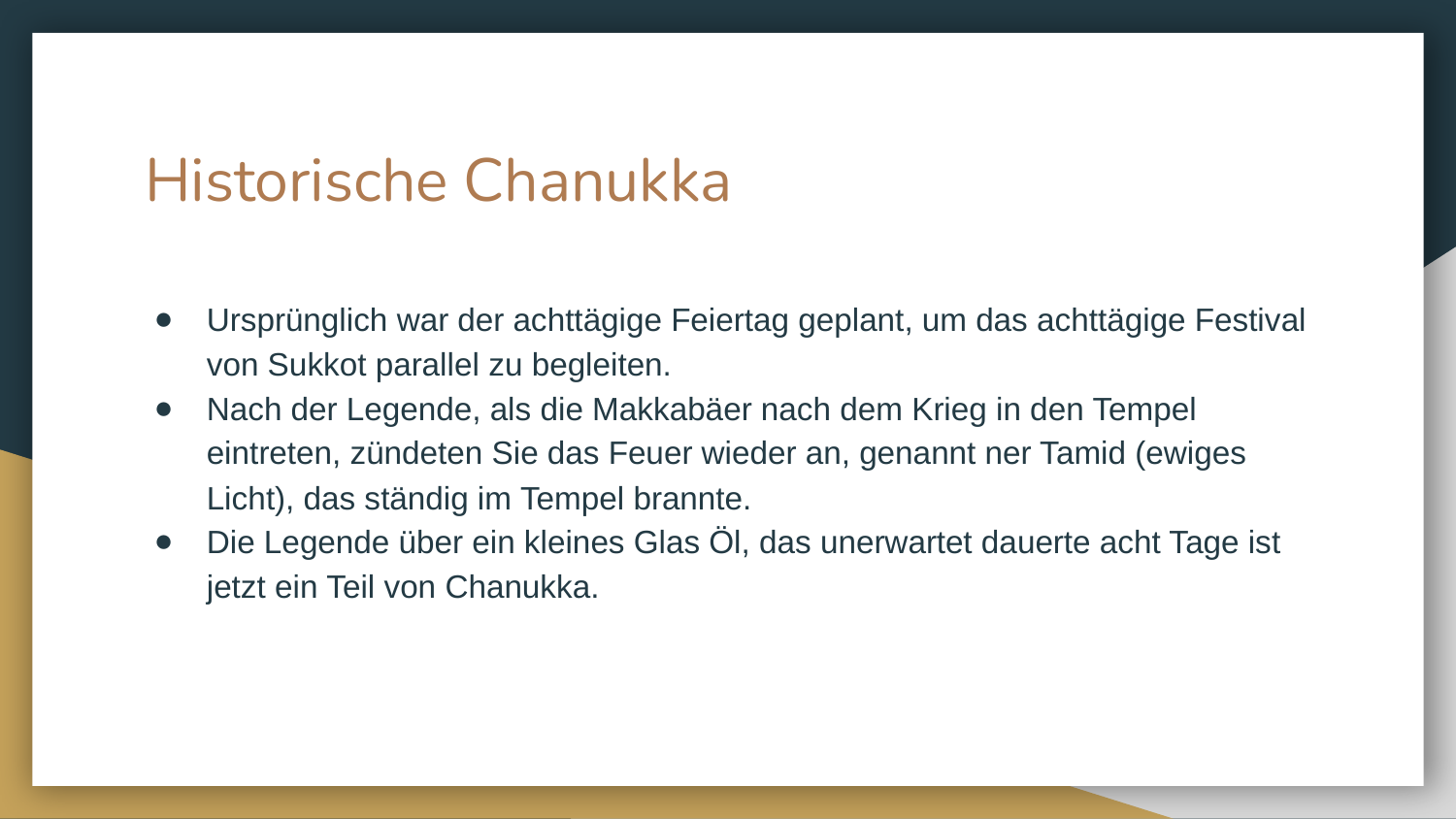

# Historische Chanukka
Ursprünglich war der achttägige Feiertag geplant, um das achttägige Festival von Sukkot parallel zu begleiten.
Nach der Legende, als die Makkabäer nach dem Krieg in den Tempel eintreten, zündeten Sie das Feuer wieder an, genannt ner Tamid (ewiges Licht), das ständig im Tempel brannte.
Die Legende über ein kleines Glas Öl, das unerwartet dauerte acht Tage ist jetzt ein Teil von Chanukka.